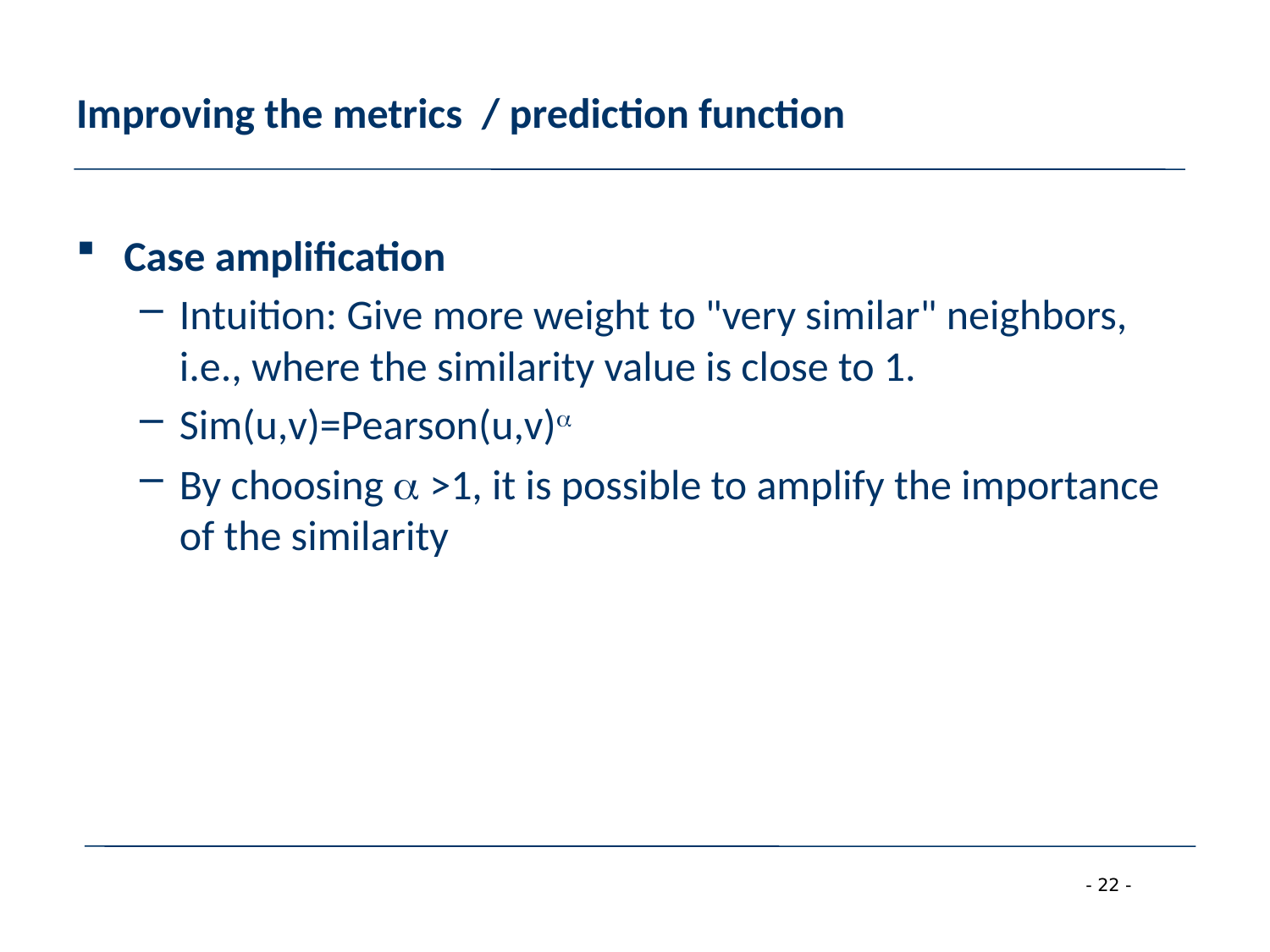

# Improving the metrics  / prediction function
Case amplification
Intuition: Give more weight to "very similar" neighbors, i.e., where the similarity value is close to 1.
Sim(u,v)=Pearson(u,v)α
By choosing α >1, it is possible to amplify the importance of the similarity